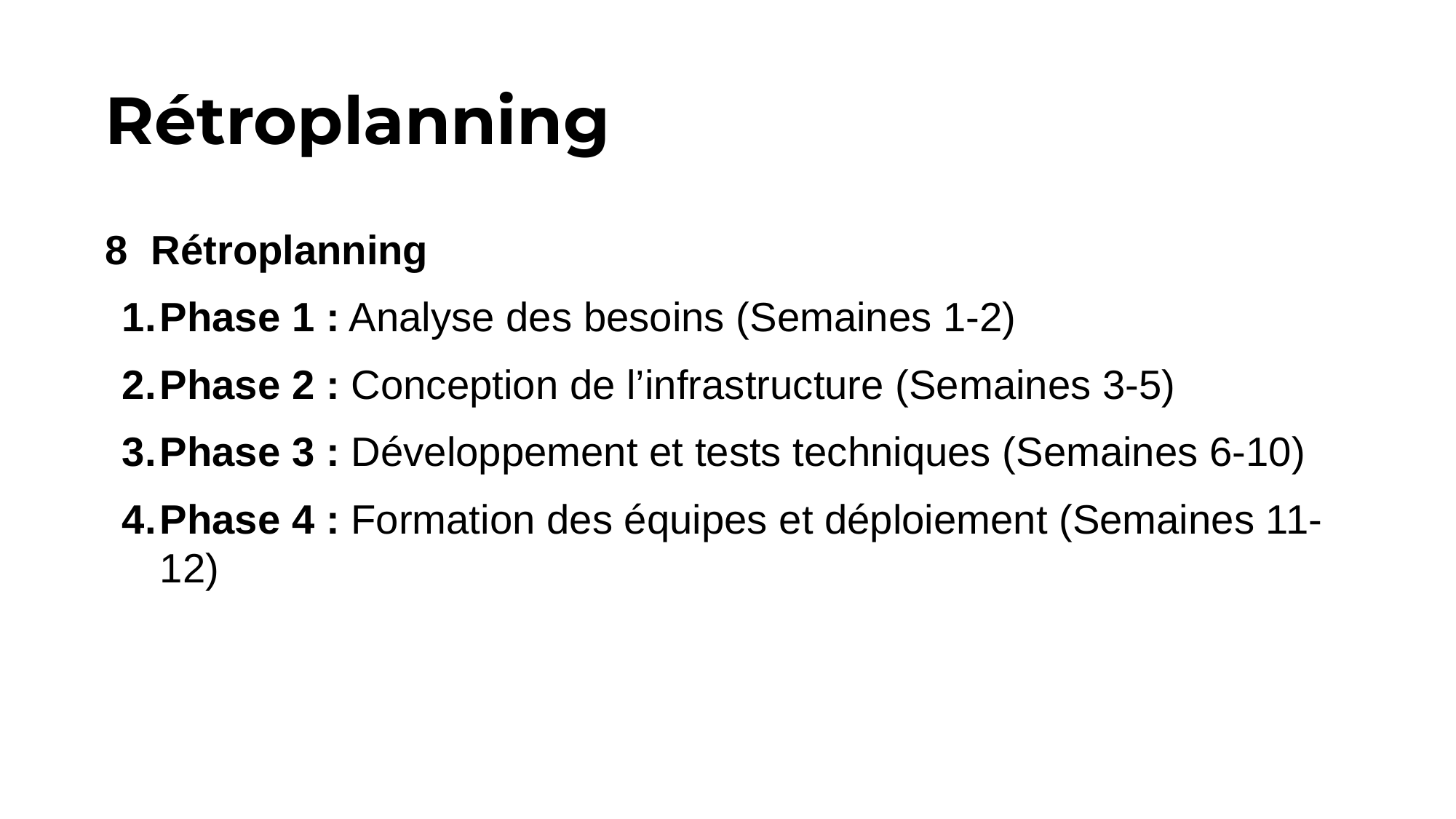

# Rétroplanning
8  Rétroplanning
Phase 1 : Analyse des besoins (Semaines 1-2)
Phase 2 : Conception de l’infrastructure (Semaines 3-5)
Phase 3 : Développement et tests techniques (Semaines 6-10)
Phase 4 : Formation des équipes et déploiement (Semaines 11-12)